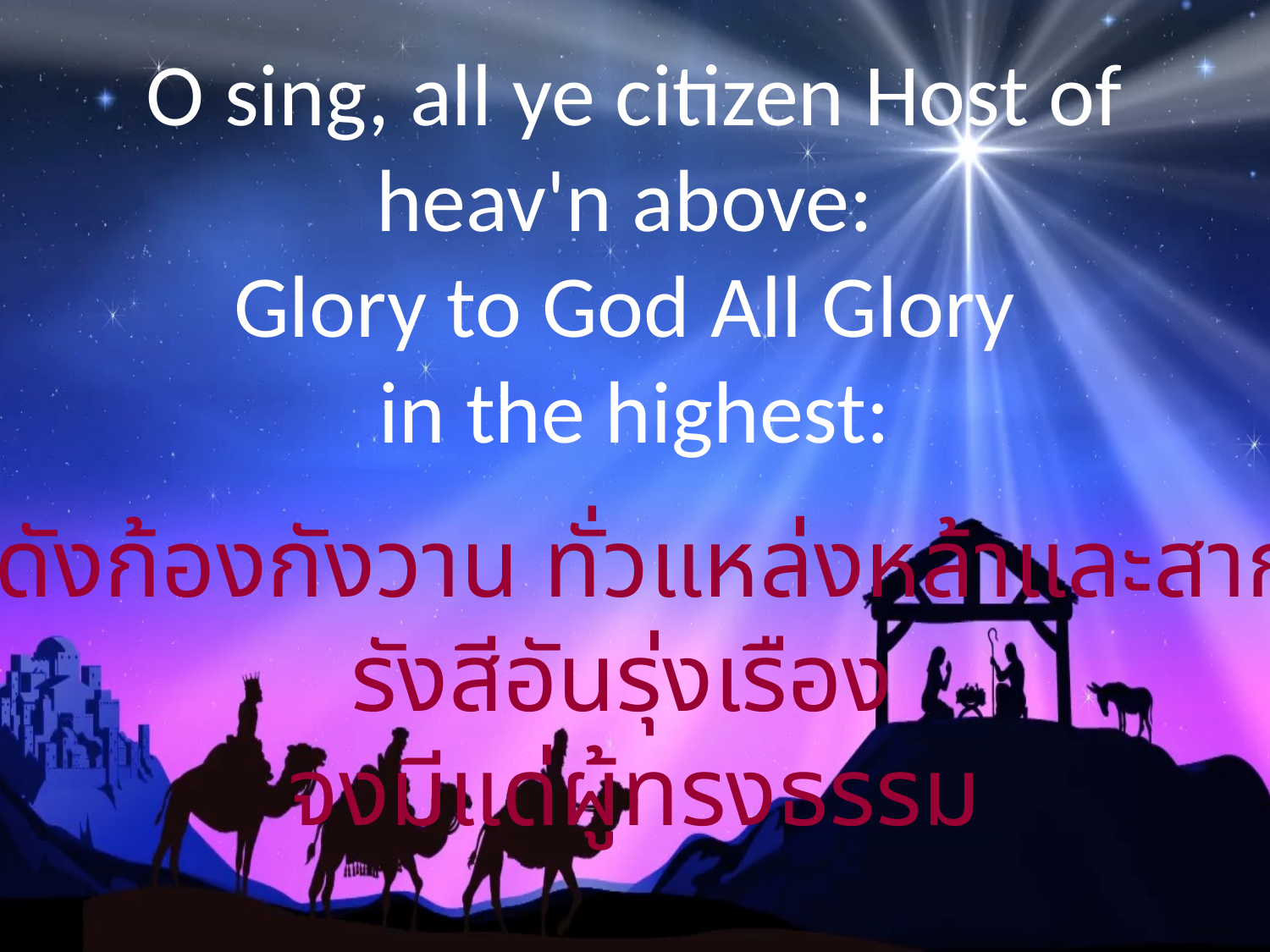

O sing, all ye citizen Host of heav'n above:
Glory to God All Glory
in the highest:
ให้ดังก้องกังวาน ทั่วแหล่งหล้าและสากล
รังสีอันรุ่งเรือง
จงมีแด่ผู้ทรงธรรม